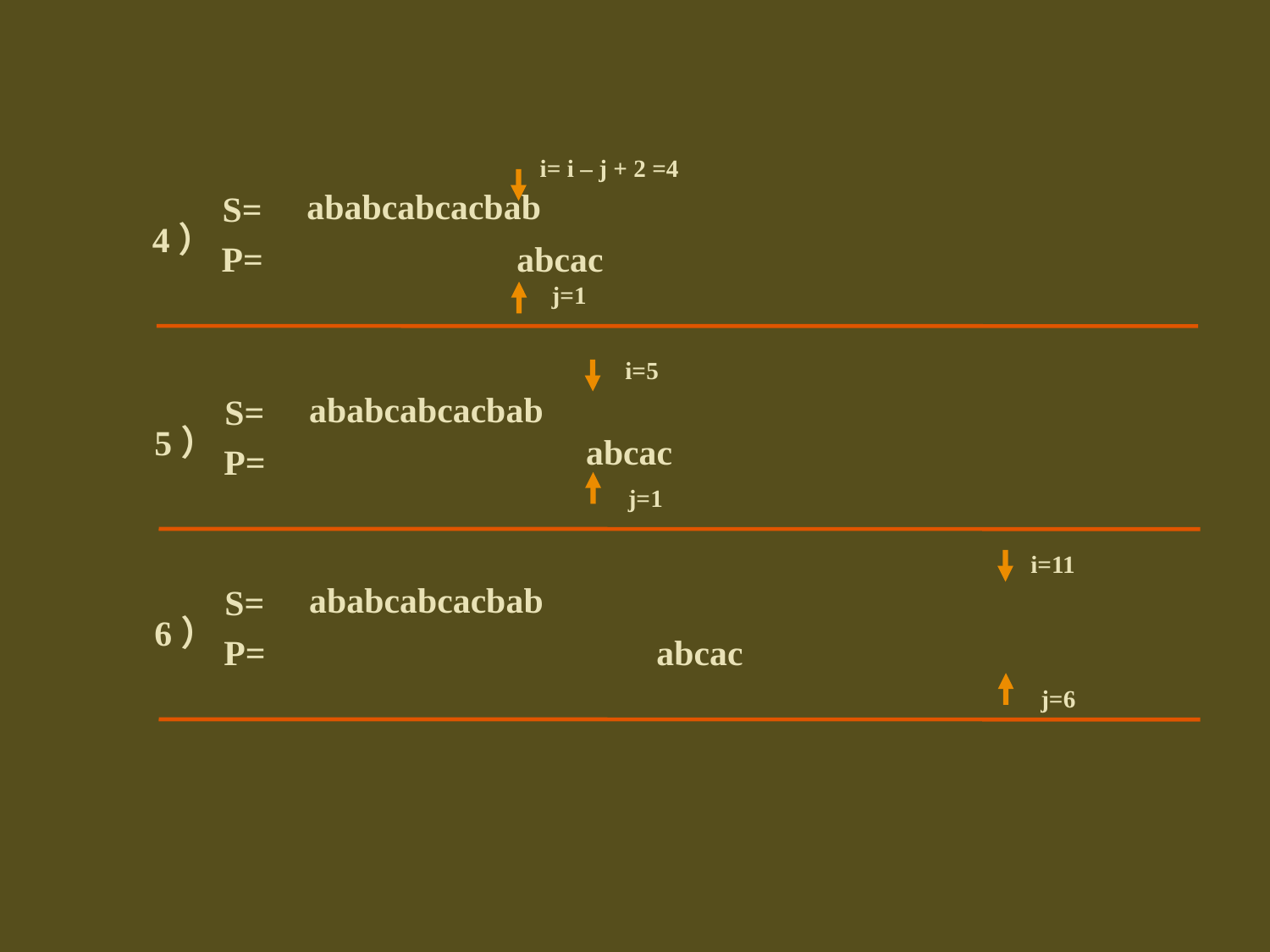

i= i – j + 2 =4
ababcabcacbab
S=
P=
4）
abcac
j=1

i=5

ababcabcacbab
S=
P=
5）
abcac

j=1

i=11

ababcabcacbab
S=
P=
6）
abcac

j=6